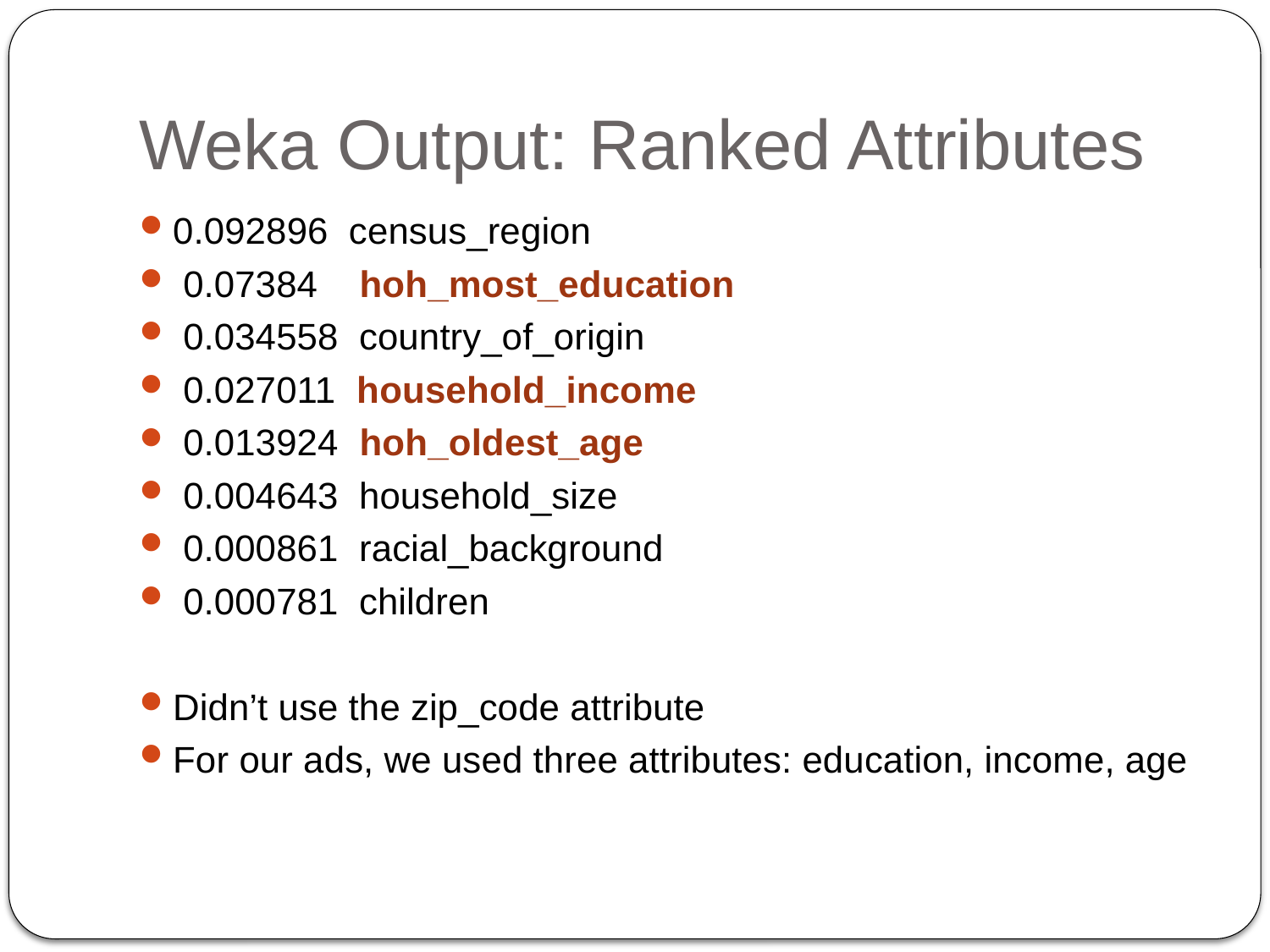

# Weka Output: Ranked Attributes
0.092896  census_region
 0.07384    hoh_most_education
 0.034558  country_of_origin
 0.027011  household_income
 0.013924  hoh_oldest_age
 0.004643  household_size
 0.000861  racial_background
 0.000781  children

Didn’t use the zip_code attribute
For our ads, we used three attributes: education, income, age